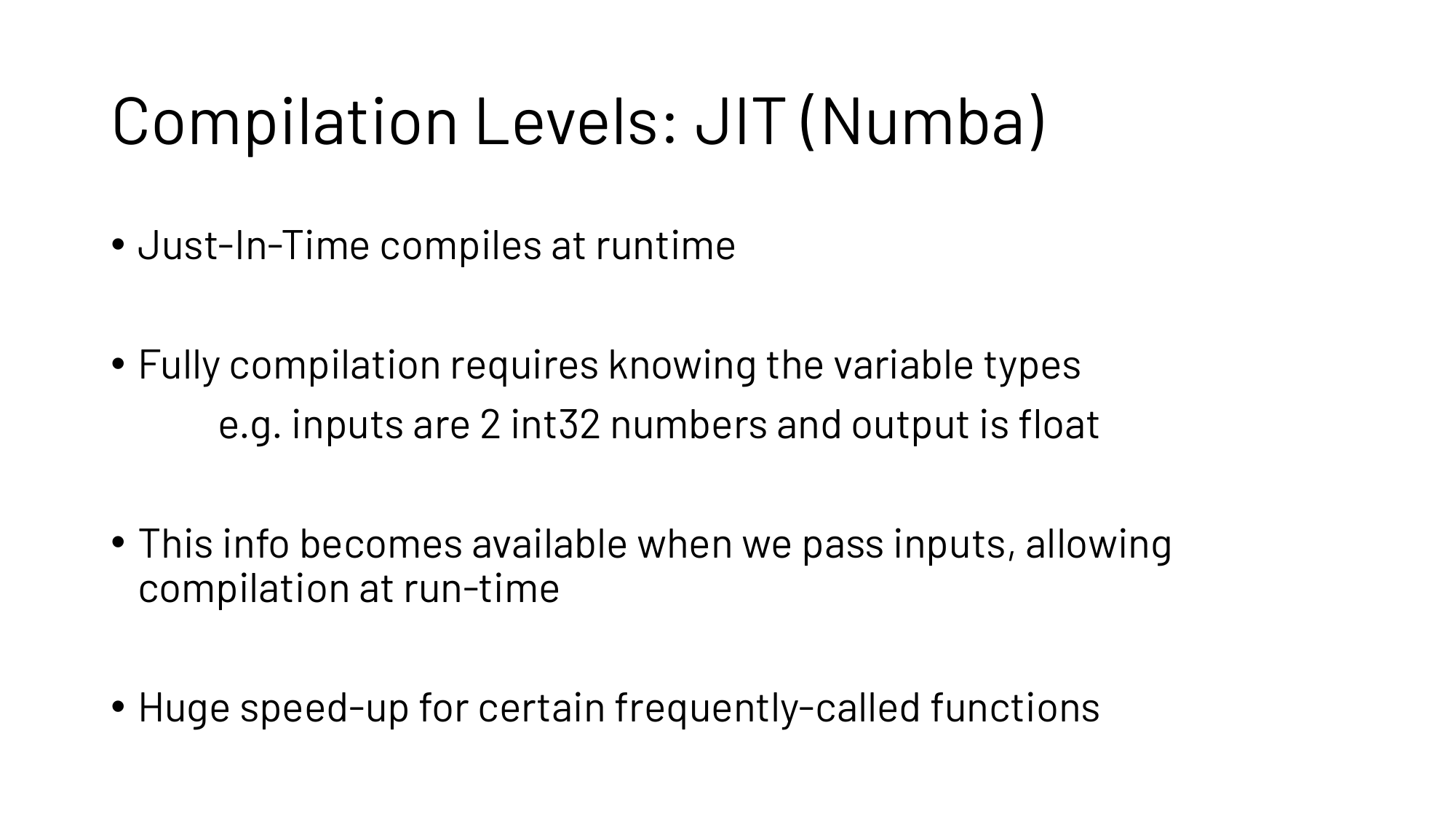

# Compilation Levels: JIT (Numba)
Just-In-Time compiles at runtime

Fully compilation requires knowing the variable types
	e.g. inputs are 2 int32 numbers and output is float

This info becomes available when we pass inputs, allowing compilation at run-time

Huge speed-up for certain frequently-called functions